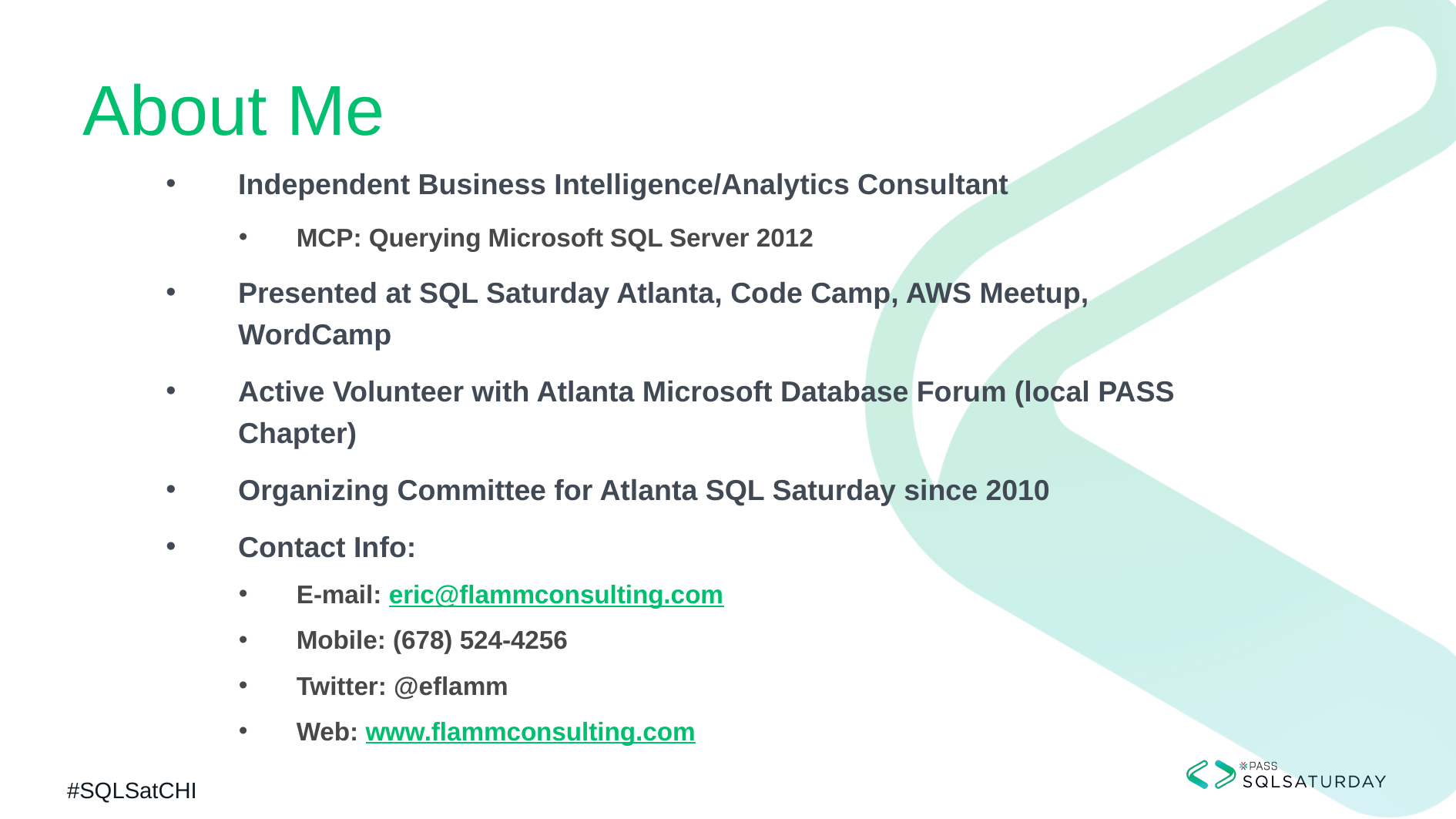

# About Me
Independent Business Intelligence/Analytics Consultant
MCP: Querying Microsoft SQL Server 2012
Presented at SQL Saturday Atlanta, Code Camp, AWS Meetup, WordCamp
Active Volunteer with Atlanta Microsoft Database Forum (local PASS Chapter)
Organizing Committee for Atlanta SQL Saturday since 2010
Contact Info:
E-mail: eric@flammconsulting.com
Mobile: (678) 524-4256
Twitter: @eflamm
Web: www.flammconsulting.com